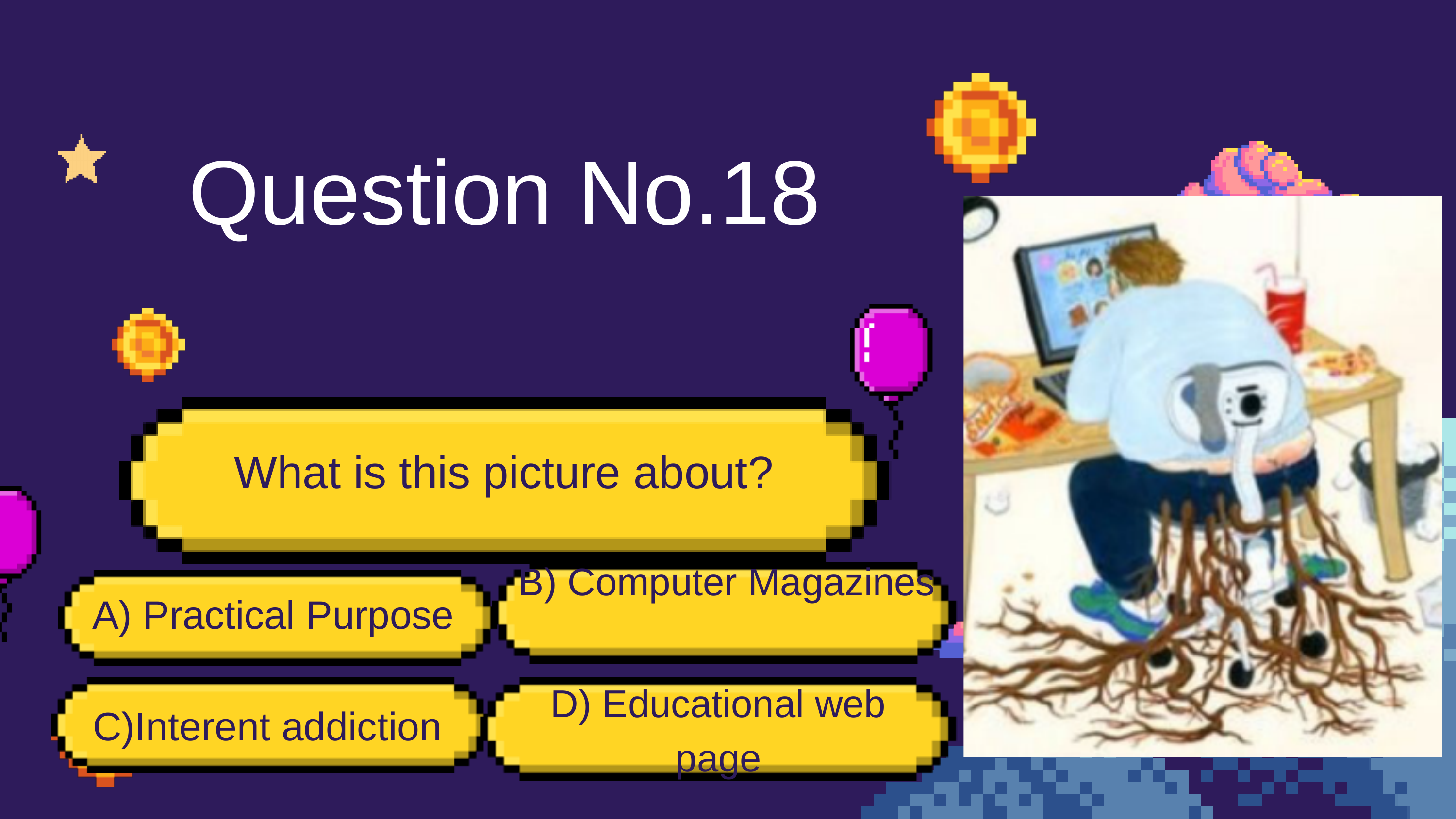

Question No.18

What is this picture about?

B) Computer Magazines

A) Practical Purpose
D) Educational web page

C)Interent addiction